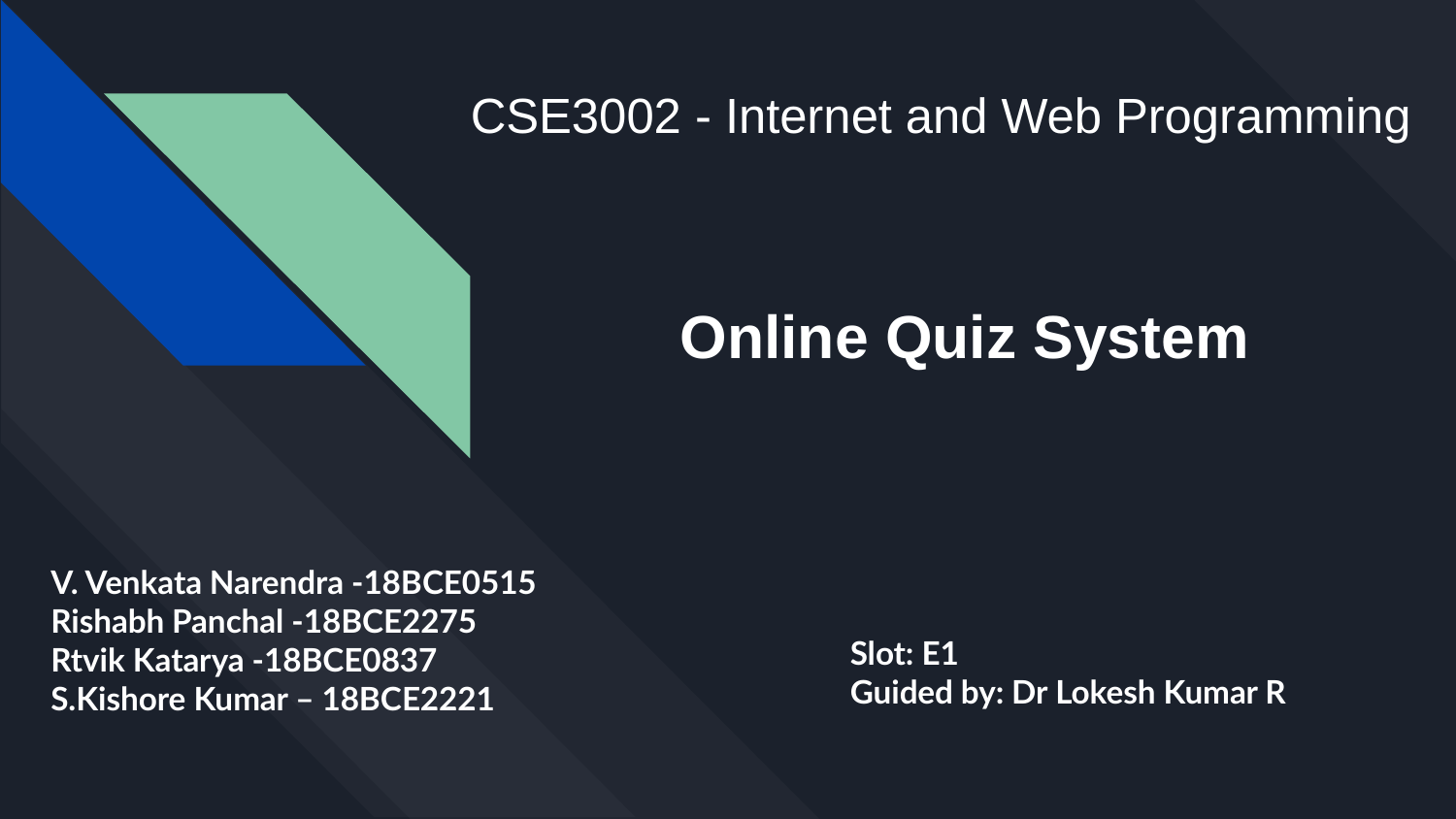

CSE3002 - Internet and Web Programming
Online Quiz System

V. Venkata Narendra -18BCE0515
Rishabh Panchal -18BCE2275
Rtvik Katarya -18BCE0837
S.Kishore Kumar – 18BCE2221

Slot: E1
Guided by: Dr Lokesh Kumar R